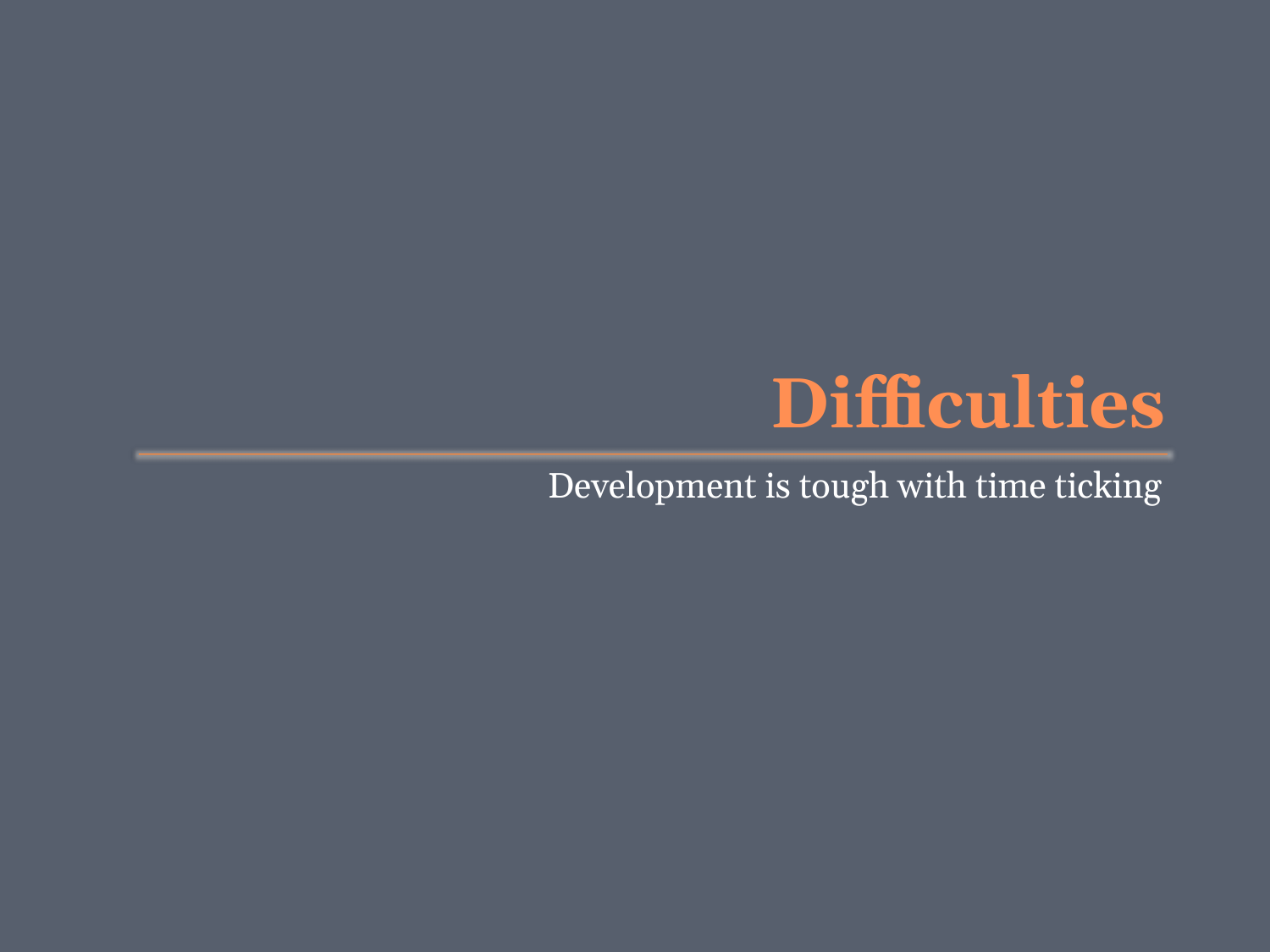

# Difficulties
Development is tough with time ticking